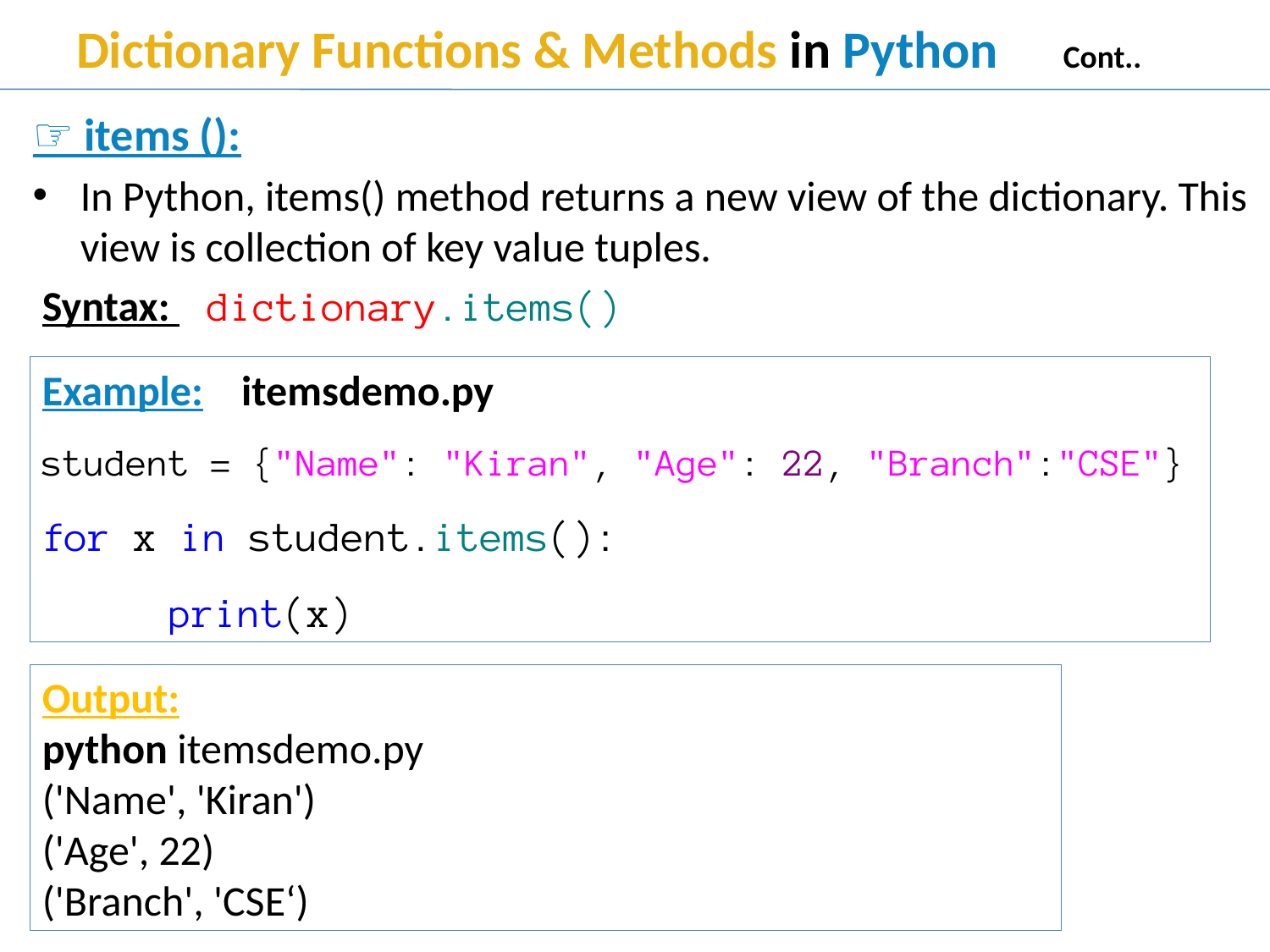

# Dictionary Functions & Methods in Python     Cont..
☞ items ():
In Python, items() method returns a new view of the dictionary. This view is collection of key value tuples.
 Syntax: 	dictionary.items()

Example:    itemsdemo.py
student = {"Name": "Kiran", "Age": 22, "Branch":"CSE"}
for x in student.items():
	print(x)
Output:
python itemsdemo.py
('Name', 'Kiran')
('Age', 22)
('Branch', 'CSE‘)